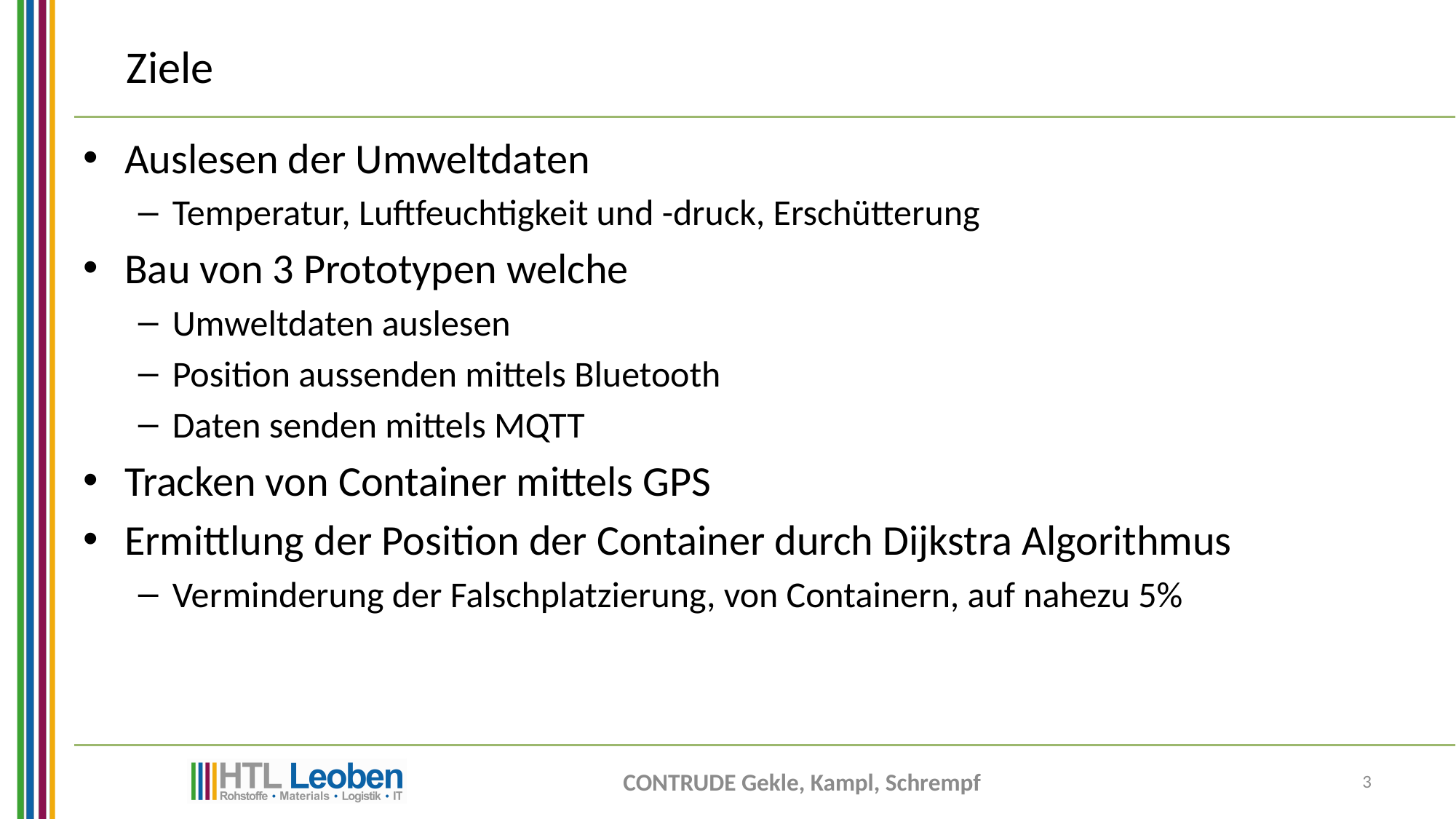

# Ziele
Auslesen der Umweltdaten
Temperatur, Luftfeuchtigkeit und -druck, Erschütterung
Bau von 3 Prototypen welche
Umweltdaten auslesen
Position aussenden mittels Bluetooth
Daten senden mittels MQTT
Tracken von Container mittels GPS
Ermittlung der Position der Container durch Dijkstra Algorithmus
Verminderung der Falschplatzierung, von Containern, auf nahezu 5%
CONTRUDE Gekle, Kampl, Schrempf
3